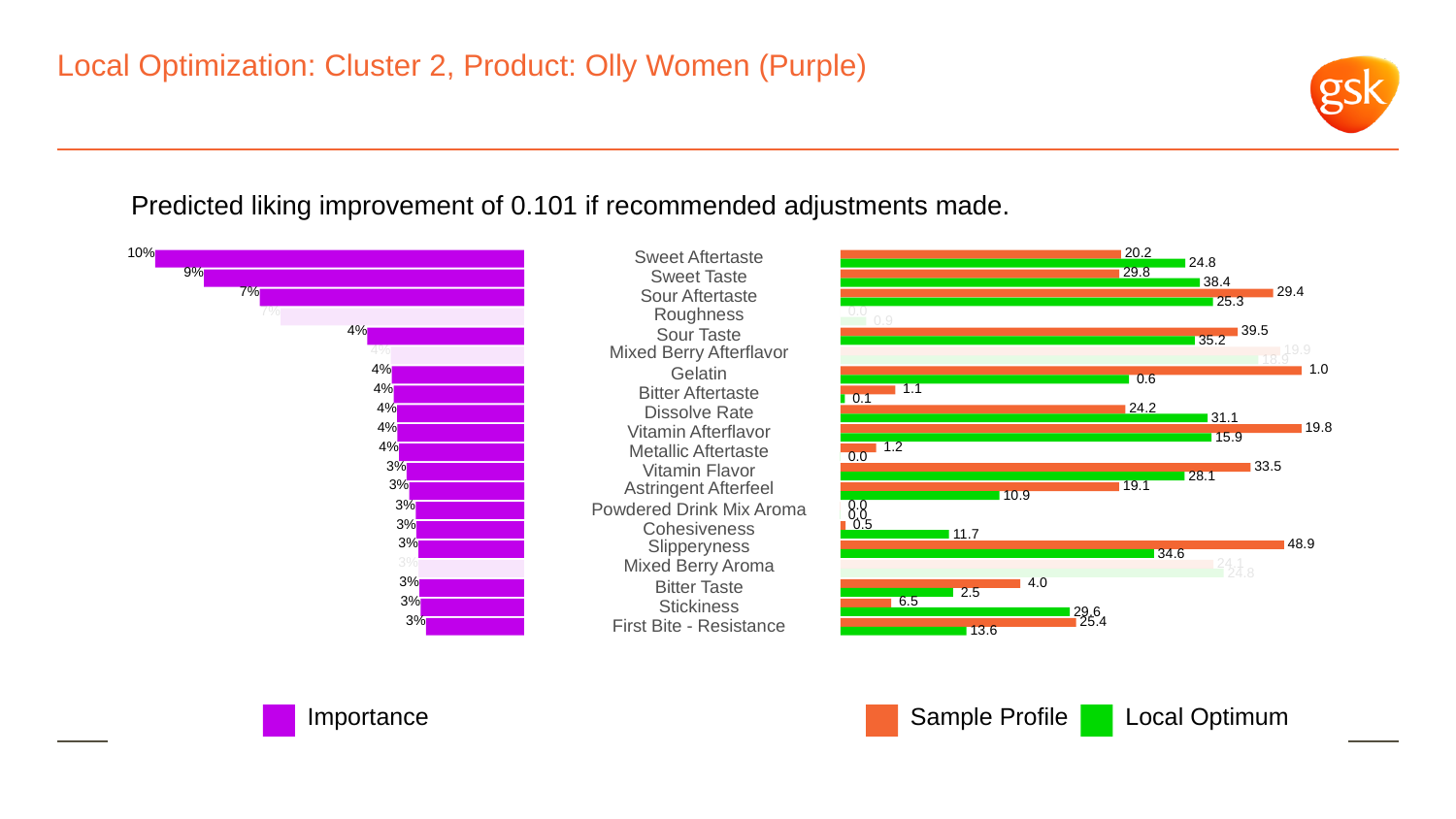

# Local Optimization: Cluster 2, Product: Olly Women (Purple)

Predicted liking improvement of 0.101 if recommended adjustments made.

10%
 20.2

Sweet Aftertaste
 24.8

9%
 29.8

Sweet Taste
 38.4

7%
 29.4

Sour Aftertaste
 25.3

7%
Roughness
  0.0

  0.9

4%
 39.5

Sour Taste
 35.2

4%
Mixed Berry Afterflavor
 19.9

 18.9

4%
  1.0

Gelatin
  0.6

4%
  1.1

Bitter Aftertaste
  0.1

4%
 24.2

Dissolve Rate
 31.1

4%
 19.8

Vitamin Afterflavor
 15.9

4%
  1.2

Metallic Aftertaste
  0.0

3%
 33.5

Vitamin Flavor
 28.1

3%
Astringent Afterfeel
 19.1

 10.9

3%
  0.0

Powdered Drink Mix Aroma
  0.0

3%
  0.5

Cohesiveness
 11.7

3%
Slipperyness
 48.9

 34.6

3%
Mixed Berry Aroma
 24.1

 24.8

3%
  4.0

Bitter Taste
  2.5

3%
  6.5

Stickiness
 29.6

3%
 25.4

First Bite - Resistance
 13.6

Local Optimum
Sample Profile
Importance